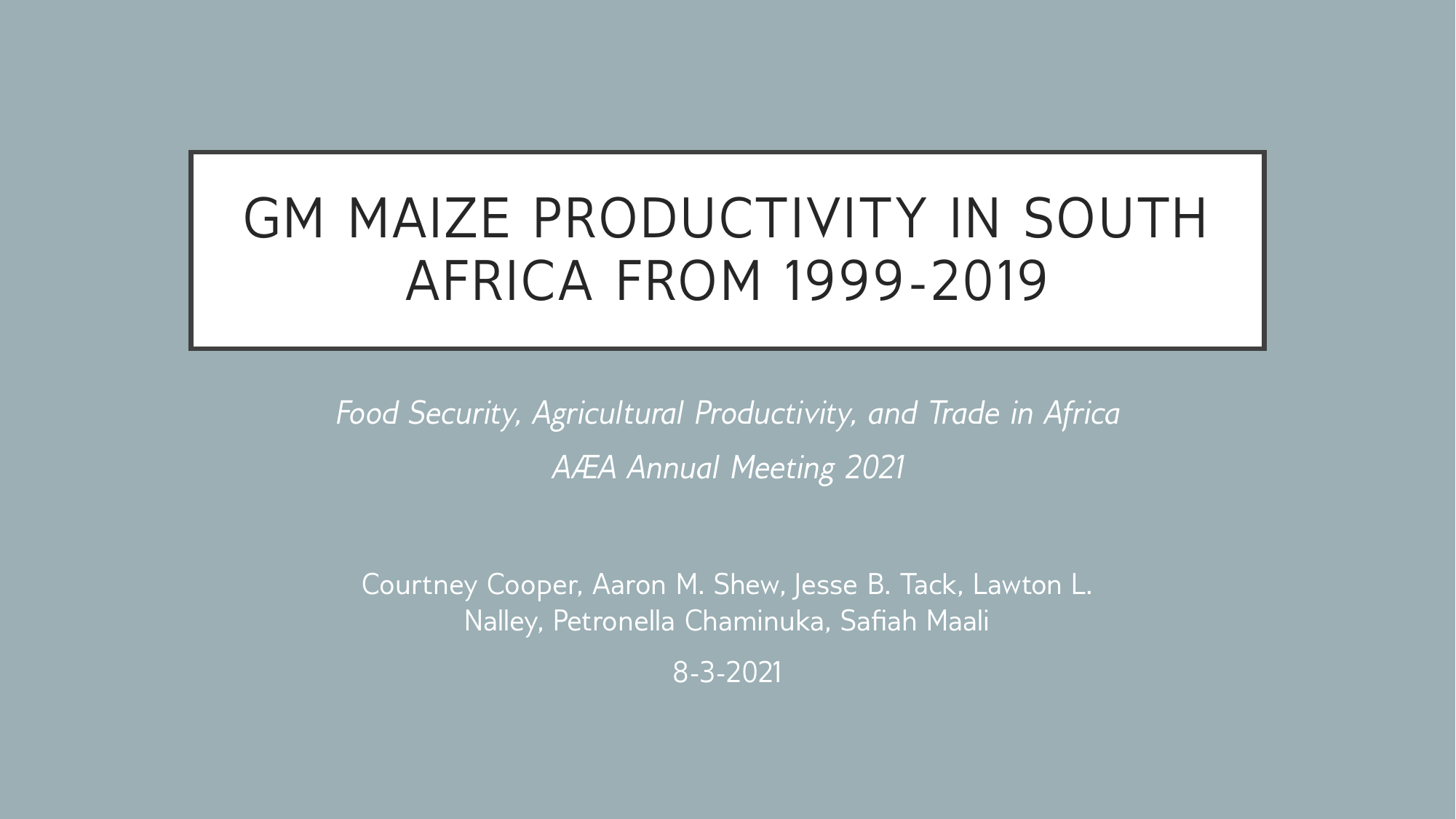

# GM maize productivity in South Africa from 1999-2019
Food Security, Agricultural Productivity, and Trade in Africa
AAEA Annual Meeting 2021
Courtney Cooper, Aaron M. Shew, Jesse B. Tack, Lawton L. Nalley, Petronella Chaminuka, Safiah Maali
8-3-2021